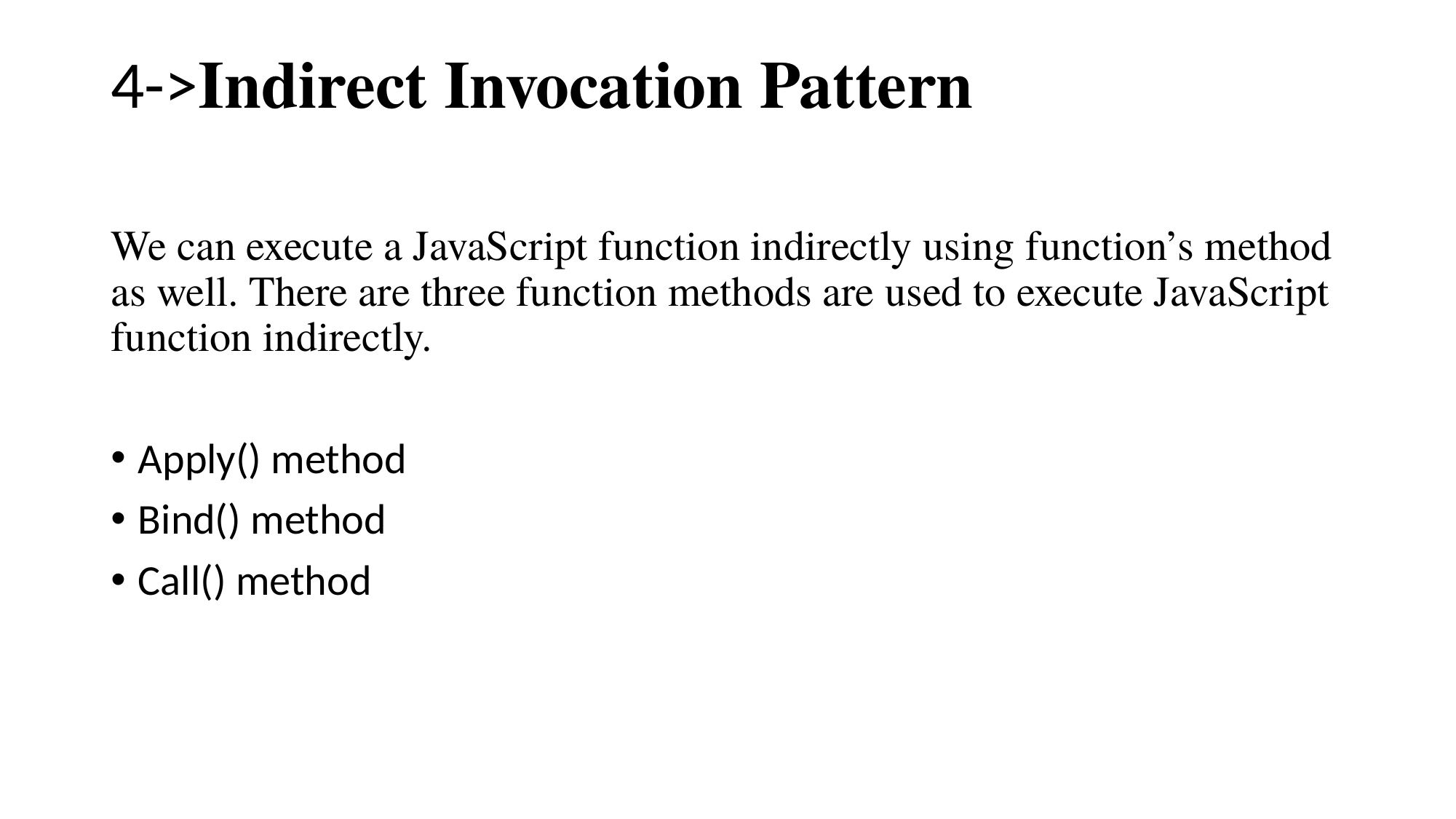

# 4->Indirect Invocation Pattern

We can execute a JavaScript function indirectly using function’s method as well. There are three function methods are used to execute JavaScript function indirectly.

Apply() method
Bind() method
Call() method